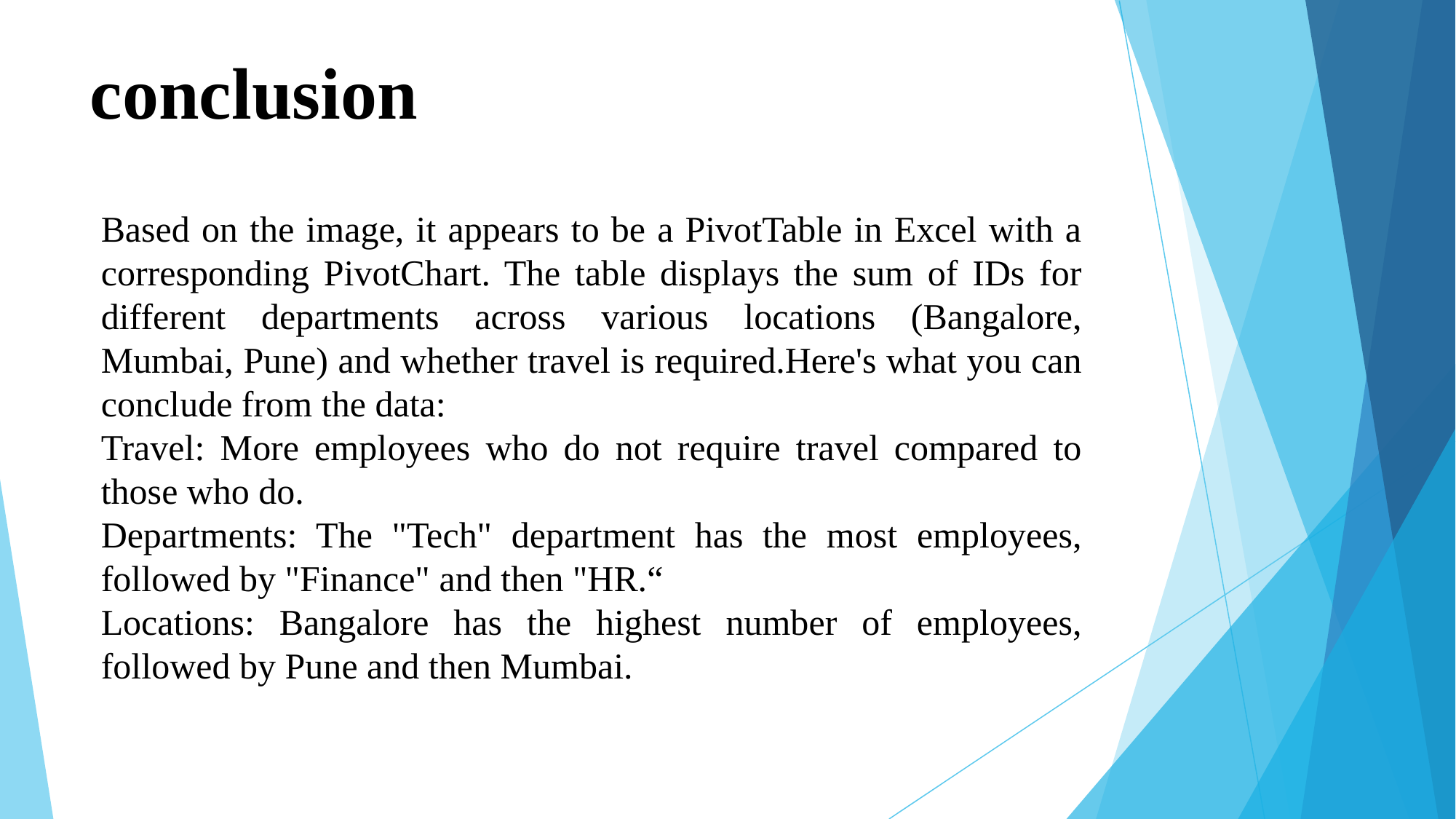

# conclusion
Based on the image, it appears to be a PivotTable in Excel with a corresponding PivotChart. The table displays the sum of IDs for different departments across various locations (Bangalore, Mumbai, Pune) and whether travel is required.Here's what you can conclude from the data:
Travel: More employees who do not require travel compared to those who do.
Departments: The "Tech" department has the most employees, followed by "Finance" and then "HR.“
Locations: Bangalore has the highest number of employees, followed by Pune and then Mumbai.